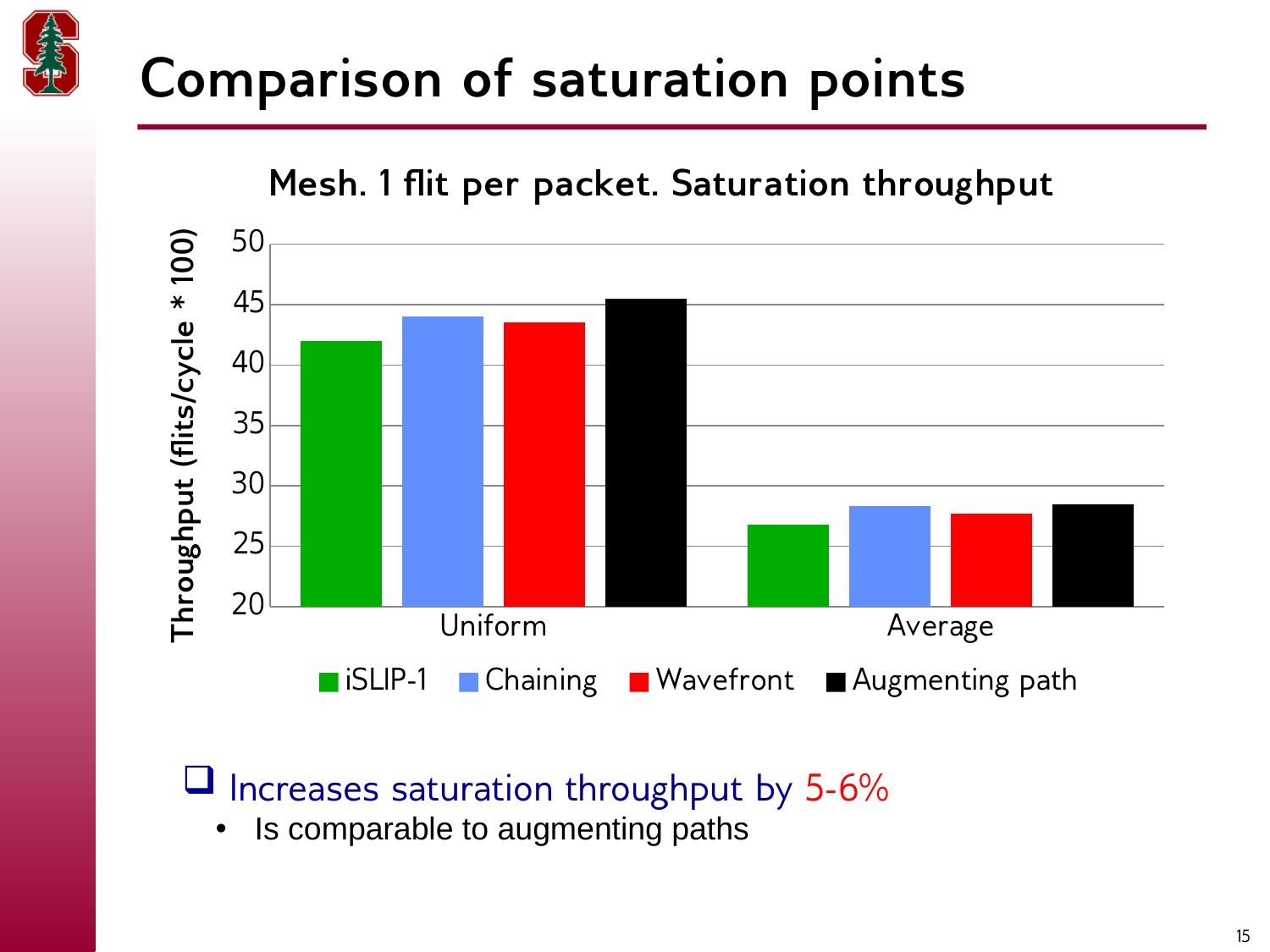

# Comparison of saturation points

### Chart: Mesh. 1 flit per packet. Saturation throughput

| Category | iSLIP-1 | Chaining | Wavefront | Augmenting path |
|---|---|---|---|---|
| Uniform | 42.0 | 44.0 | 43.5 | 45.5 |
| Average | 26.8 | 28.3 | 27.7 | 28.5 |
Increases saturation throughput by 5-6%
 Is comparable to augmenting paths